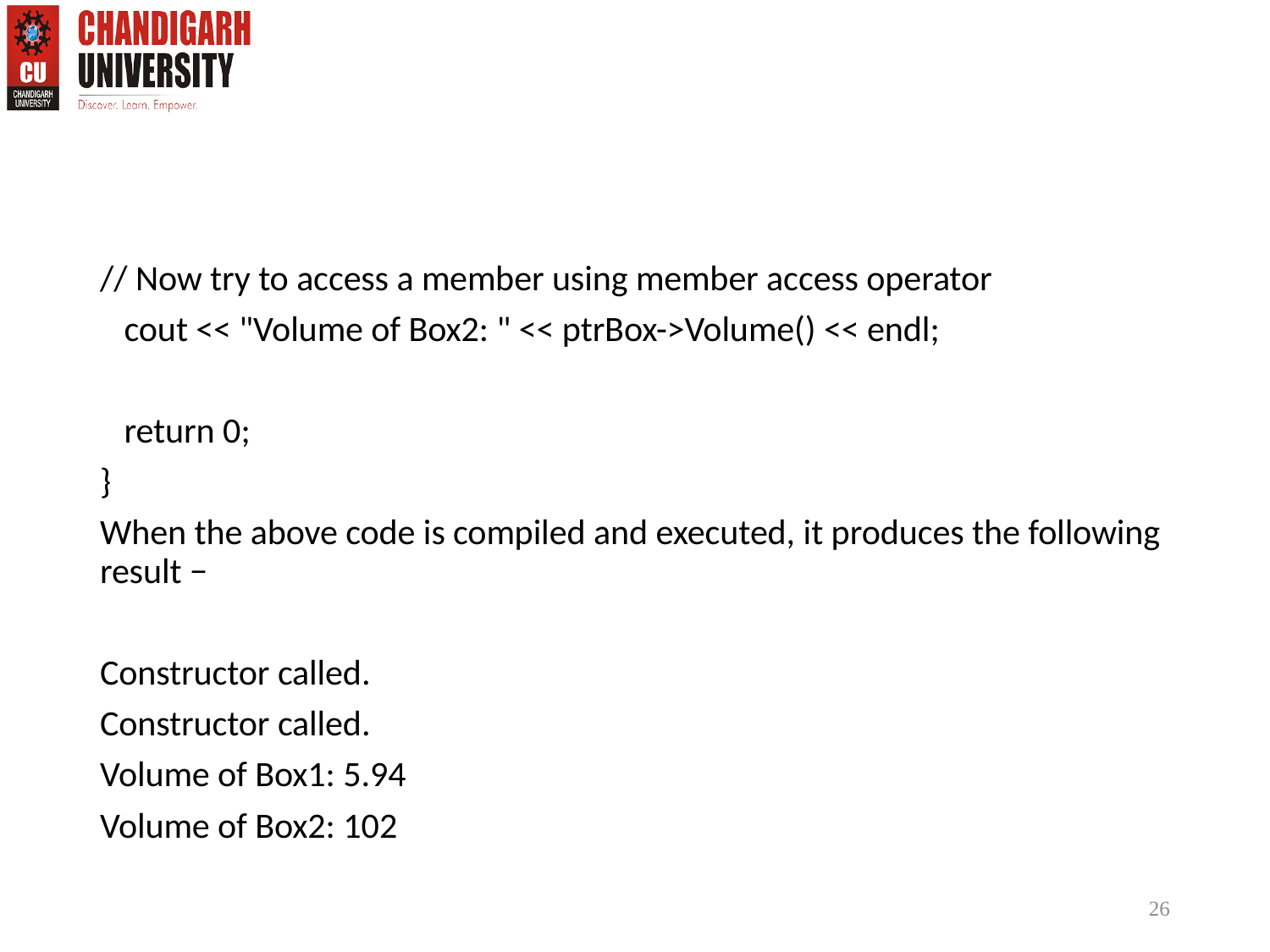

// Now try to access a member using member access operator
   cout << "Volume of Box2: " << ptrBox->Volume() << endl;

   return 0;
}
When the above code is compiled and executed, it produces the following result −

Constructor called.
Constructor called.
Volume of Box1: 5.94
Volume of Box2: 102

26